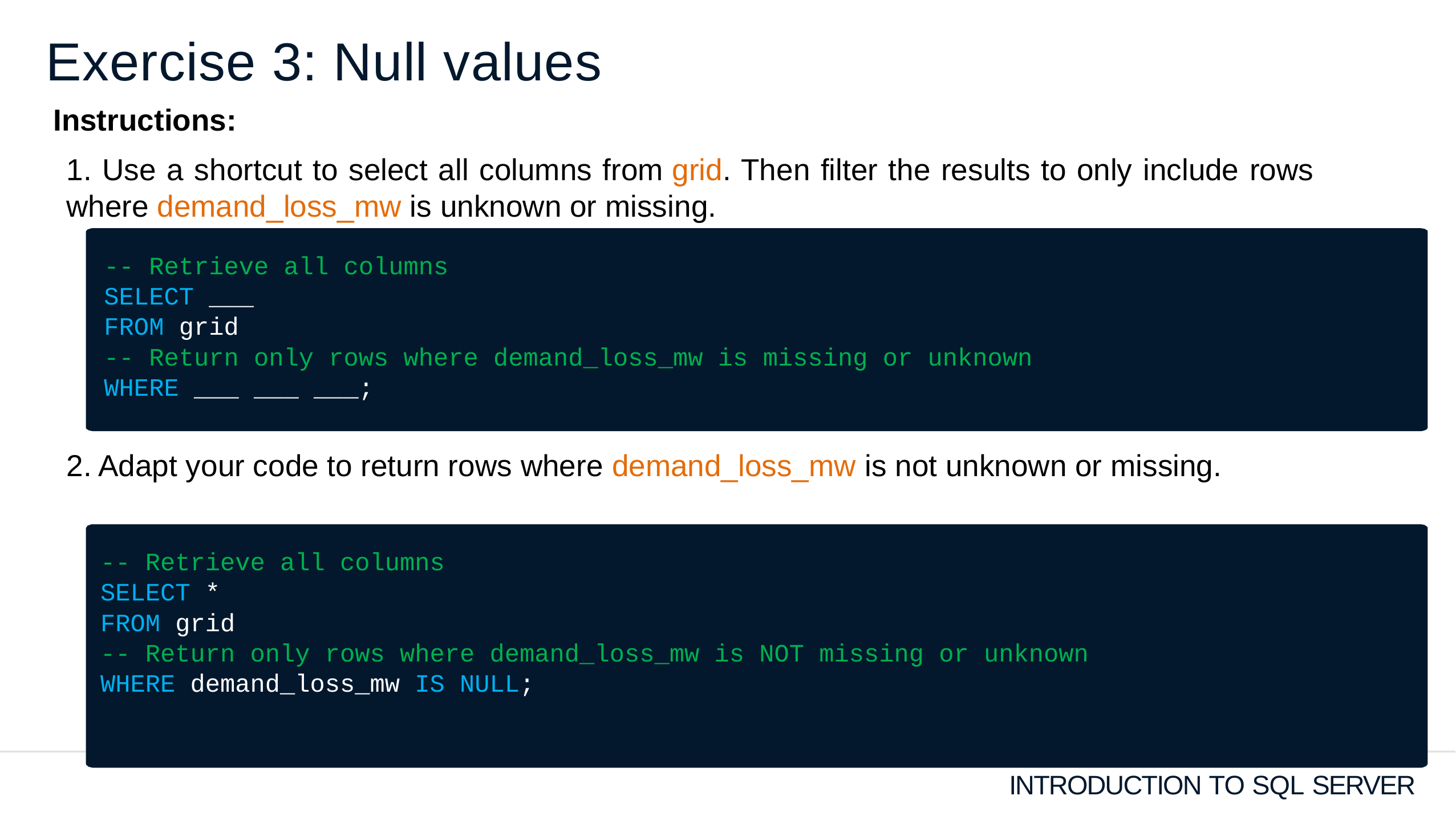

# Exercise 3: Null values
Instructions:
1. Use a shortcut to select all columns from grid. Then filter the results to only include rows where demand_loss_mw is unknown or missing.

-- Retrieve all columns
SELECT ___
FROM grid
-- Return only rows where demand_loss_mw is missing or unknown
WHERE ___ ___ ___;

2. Adapt your code to return rows where demand_loss_mw is not unknown or missing.

-- Retrieve all columns
SELECT *
FROM grid
-- Return only rows where demand_loss_mw is NOT missing or unknown
WHERE demand_loss_mw IS NULL;

INTRODUCTION TO SQL SERVER